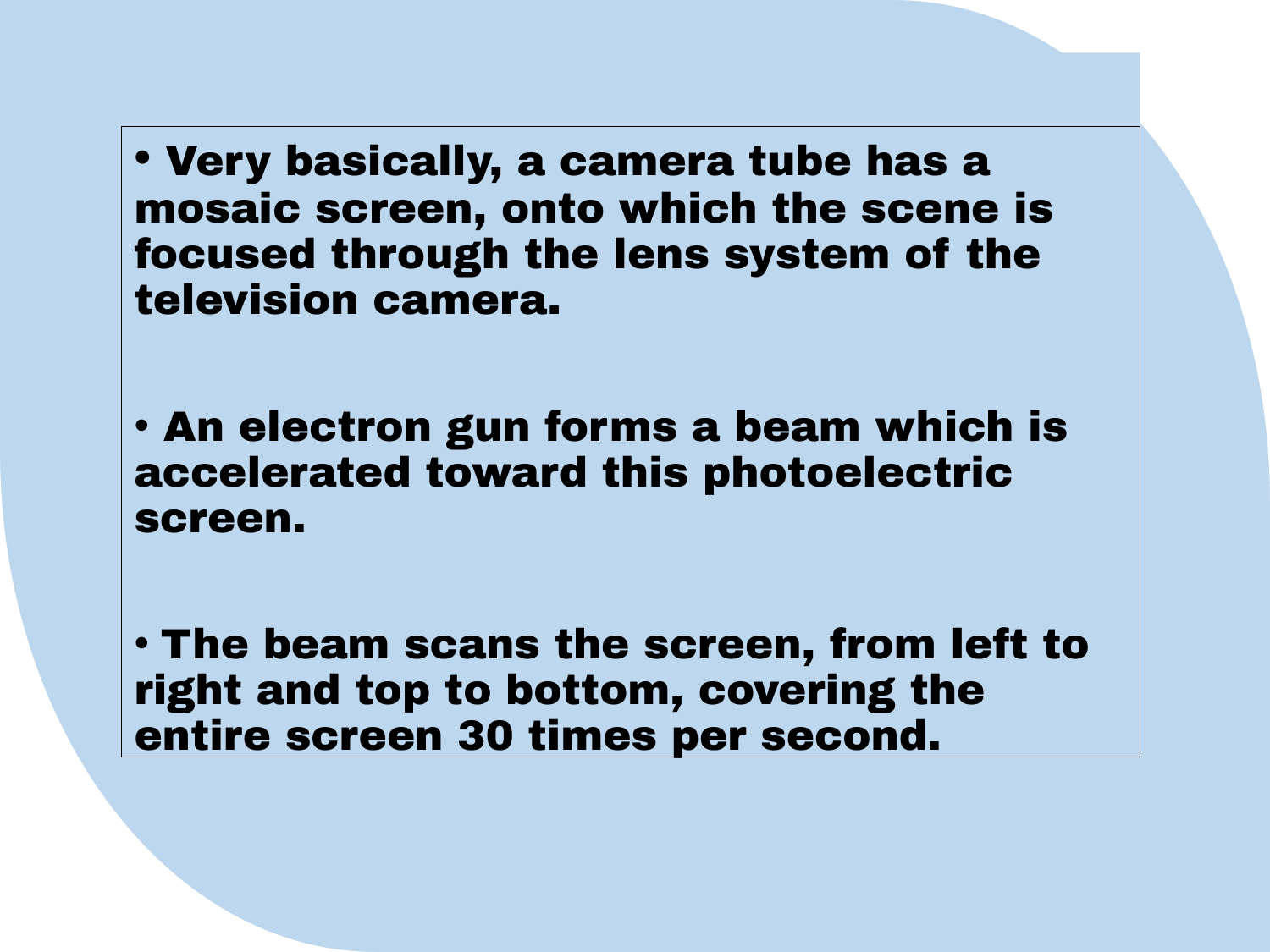

#
 Very basically, a camera tube has a  mosaic screen, onto which the scene is focused through the lens system of the television camera.

 An electron gun forms a beam which is accelerated toward this photoelectric screen.

 The beam scans the screen, from left to right and top to bottom, covering the entire screen 30 times per second.